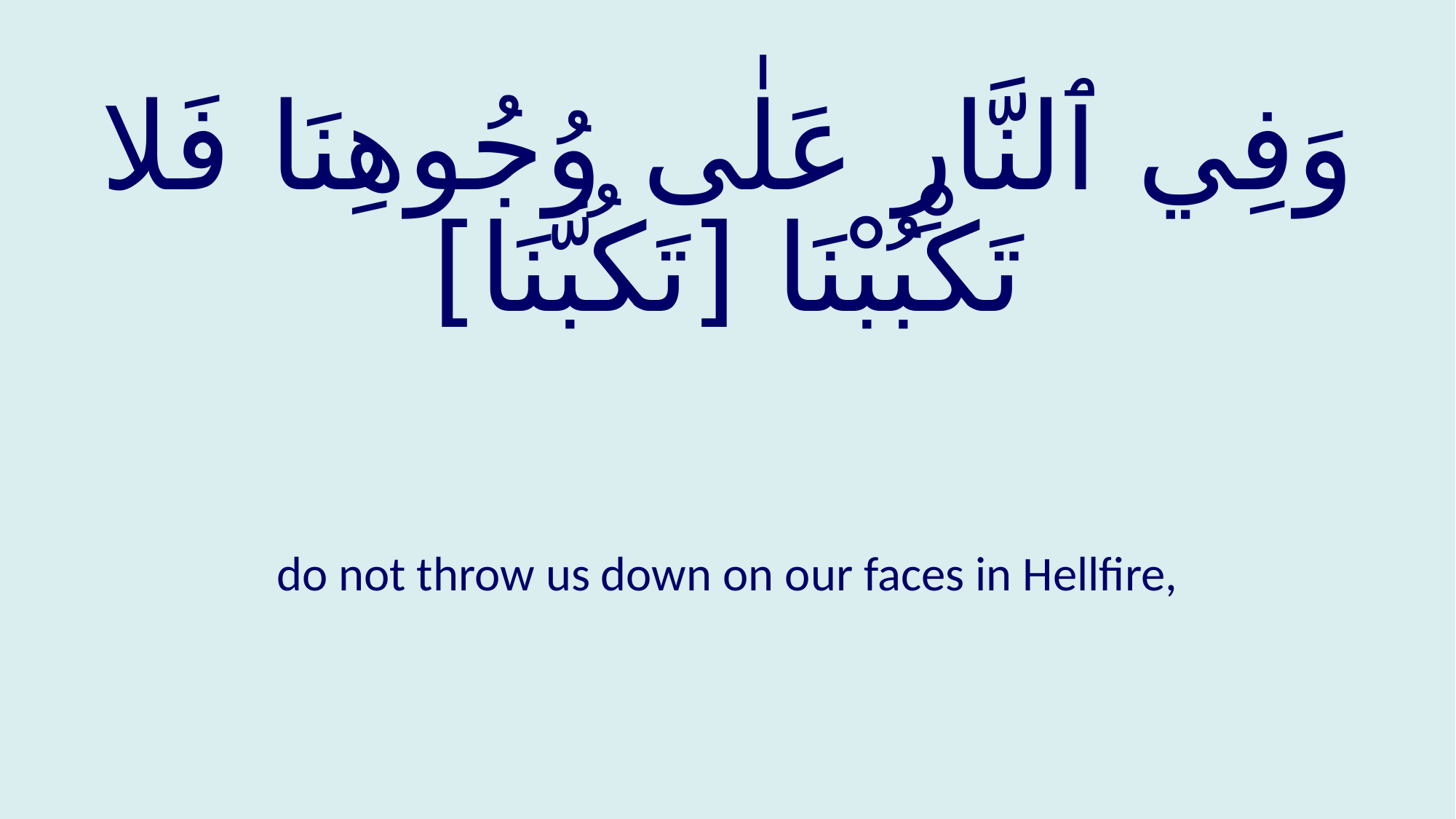

# وَفِي ٱلنَّارِ عَلٰى وُجُوهِنَا فَلا تَكْبُبْنَا [تَكُبَّنَا]
do not throw us down on our faces in Hellfire,